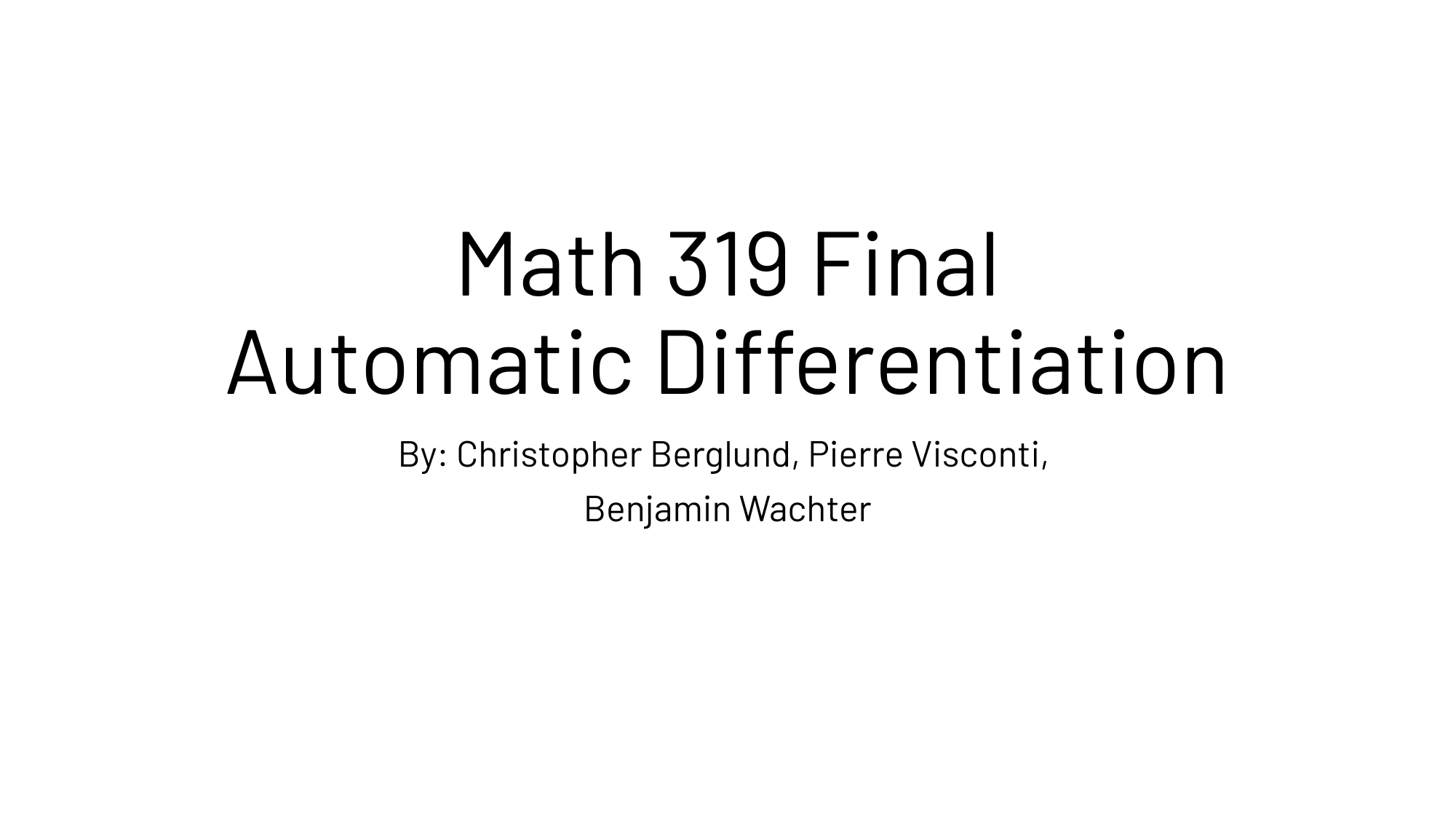

# Math 319 Final Automatic Differentiation
By: Christopher Berglund, Pierre Visconti,
Benjamin Wachter